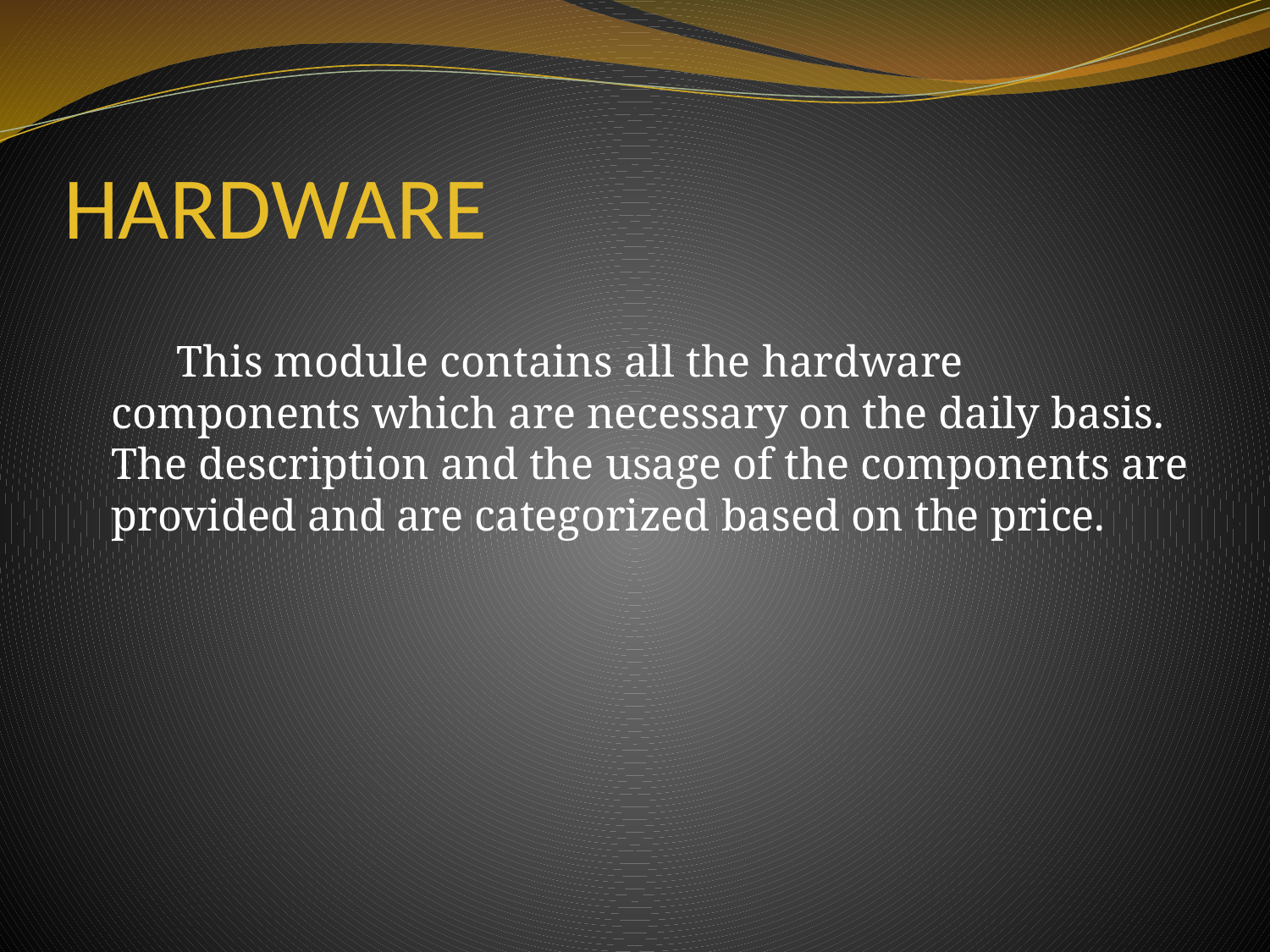

# HARDWARE

         This module contains all the hardware components which are necessary on the daily basis. The description and the usage of the components are provided and are categorized based on the price.